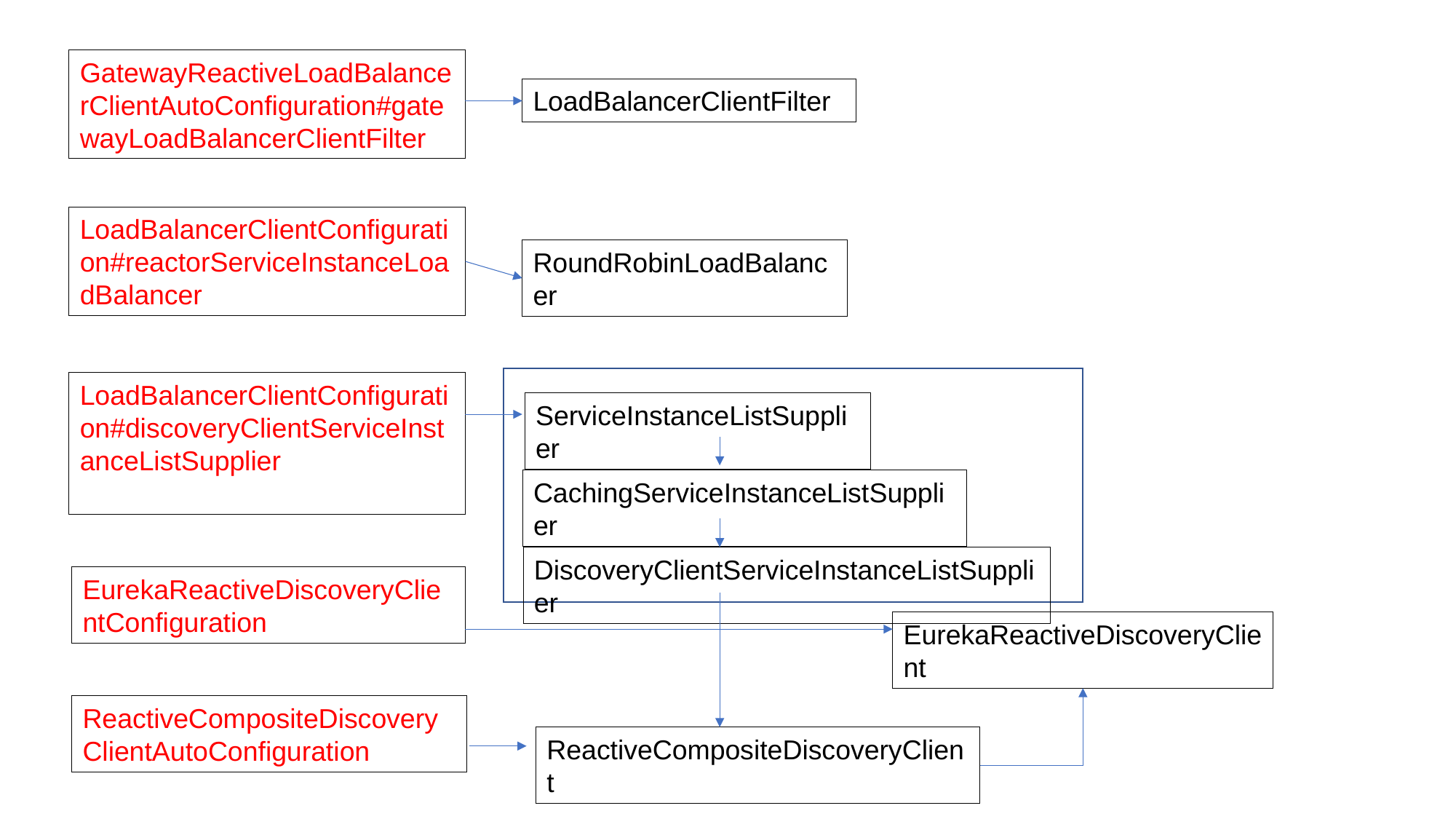

GatewayReactiveLoadBalancerClientAutoConfiguration#gatewayLoadBalancerClientFilter
LoadBalancerClientFilter
LoadBalancerClientConfiguration#reactorServiceInstanceLoadBalancer
RoundRobinLoadBalancer

LoadBalancerClientConfiguration#discoveryClientServiceInstanceListSupplier

ServiceInstanceListSupplier
CachingServiceInstanceListSupplier
DiscoveryClientServiceInstanceListSupplier
EurekaReactiveDiscoveryClientConfiguration
EurekaReactiveDiscoveryClient
ReactiveCompositeDiscoveryClientAutoConfiguration
ReactiveCompositeDiscoveryClient